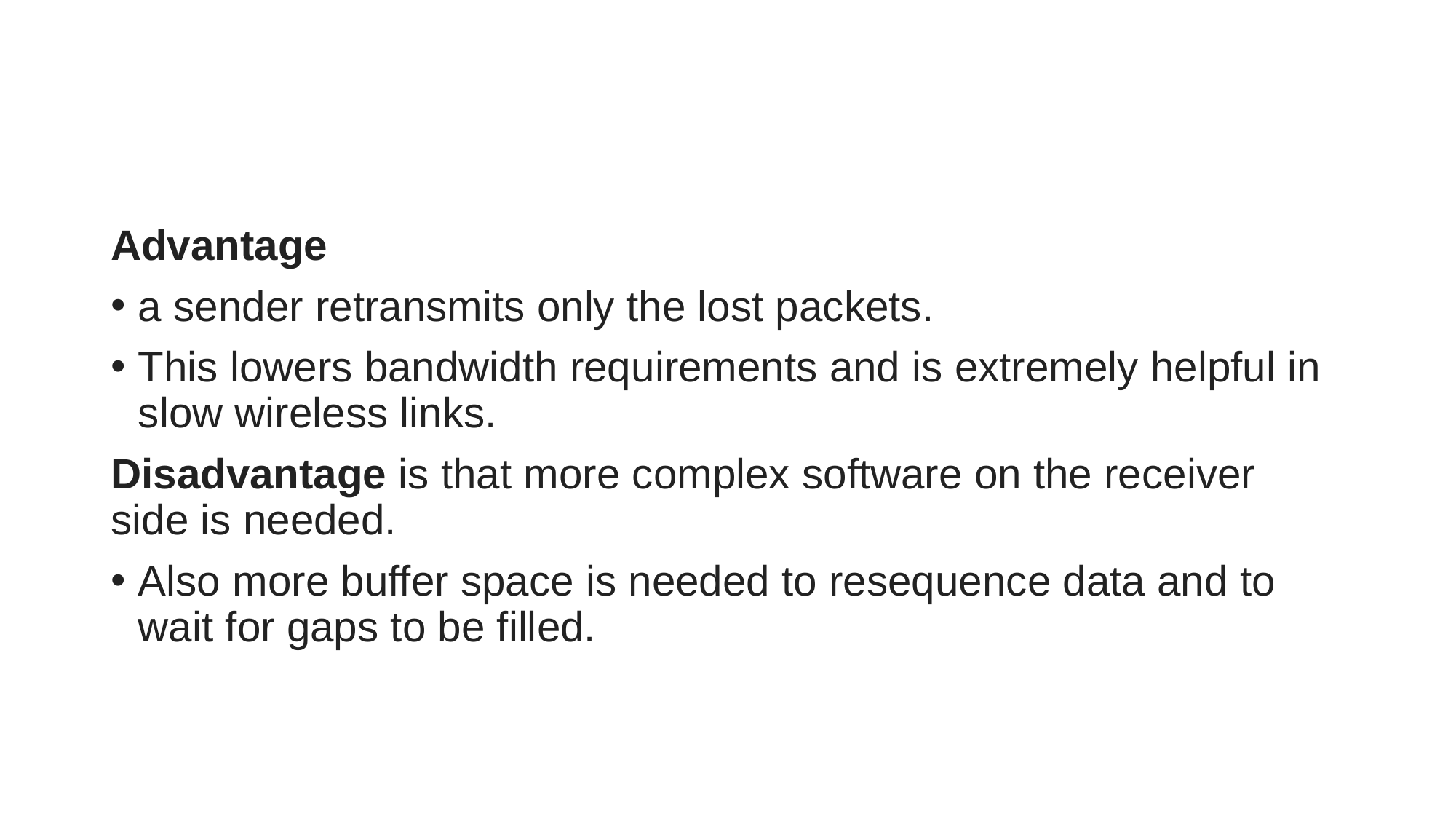

#
Advantage
a sender retransmits only the lost packets.
This lowers bandwidth requirements and is extremely helpful in slow wireless links.
Disadvantage is that more complex software on the receiver side is needed.
Also more buffer space is needed to resequence data and to wait for gaps to be filled.